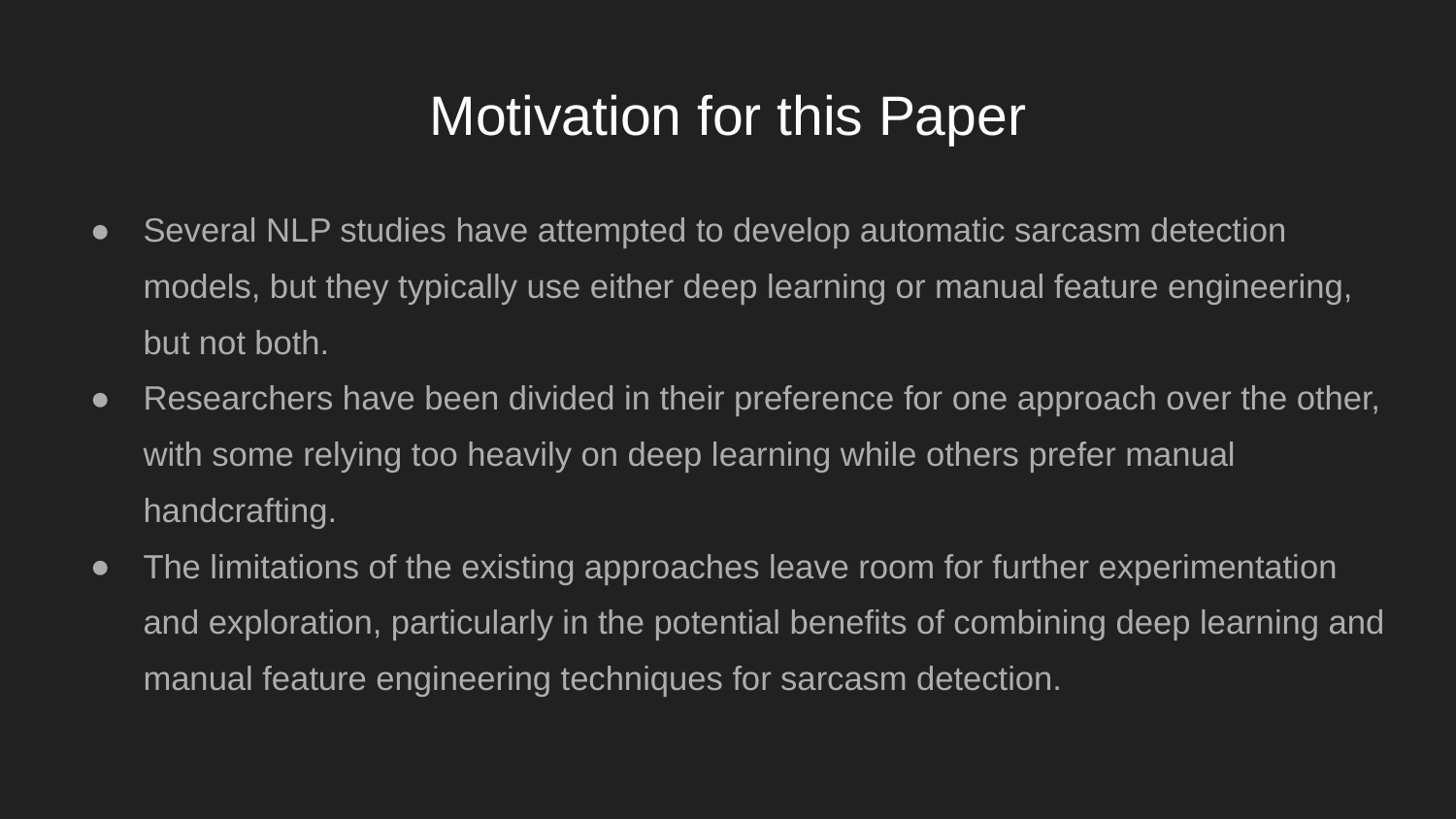

# Motivation for this Paper
Several NLP studies have attempted to develop automatic sarcasm detection models, but they typically use either deep learning or manual feature engineering, but not both.
Researchers have been divided in their preference for one approach over the other, with some relying too heavily on deep learning while others prefer manual handcrafting.
The limitations of the existing approaches leave room for further experimentation and exploration, particularly in the potential benefits of combining deep learning and manual feature engineering techniques for sarcasm detection.